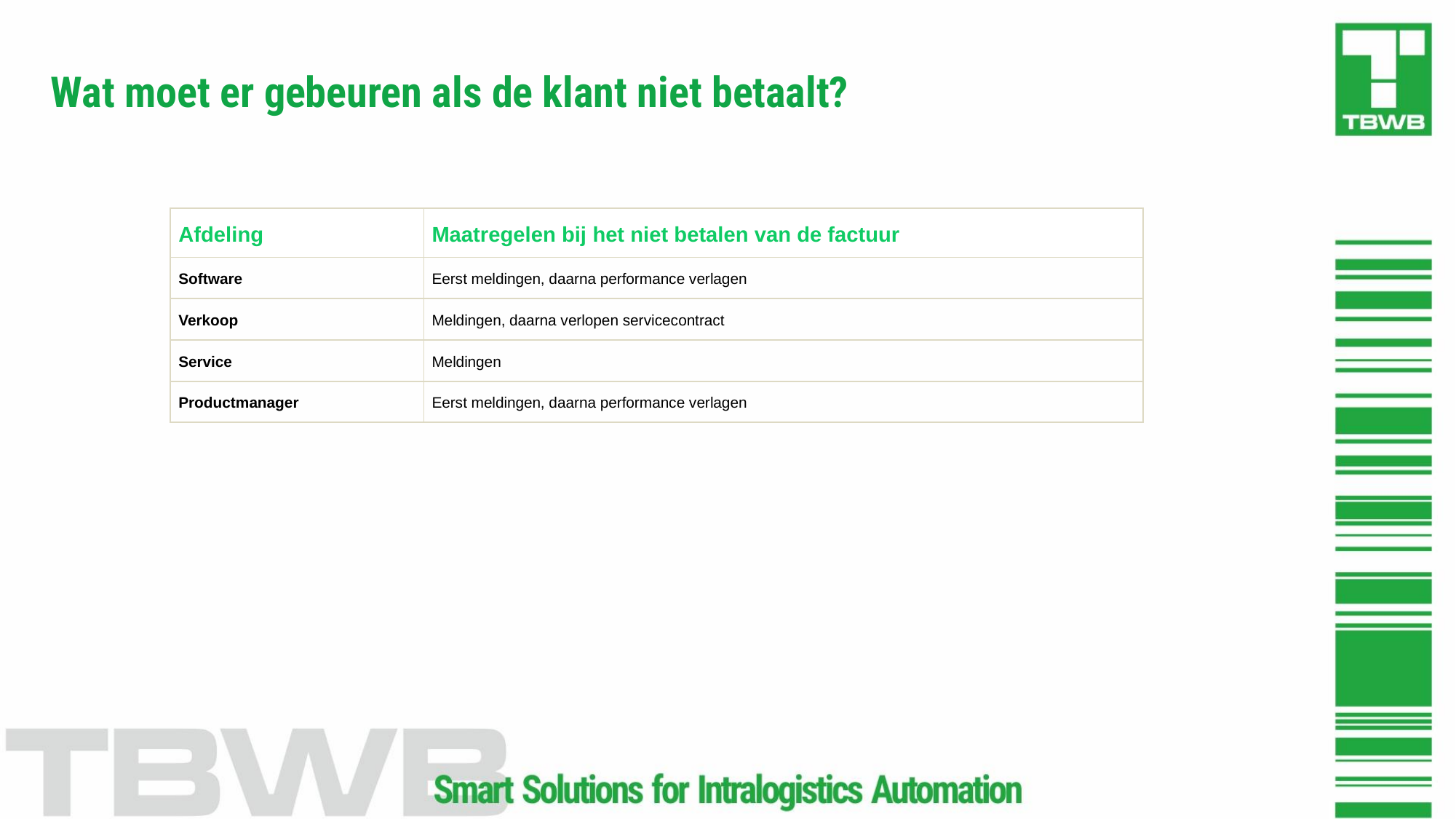

# Wat moet er gebeuren als de klant niet betaalt?
| Afdeling | Maatregelen bij het niet betalen van de factuur |
| --- | --- |
| Software | Eerst meldingen, daarna performance verlagen |
| Verkoop | Meldingen, daarna verlopen servicecontract |
| Service | Meldingen |
| Productmanager | Eerst meldingen, daarna performance verlagen |